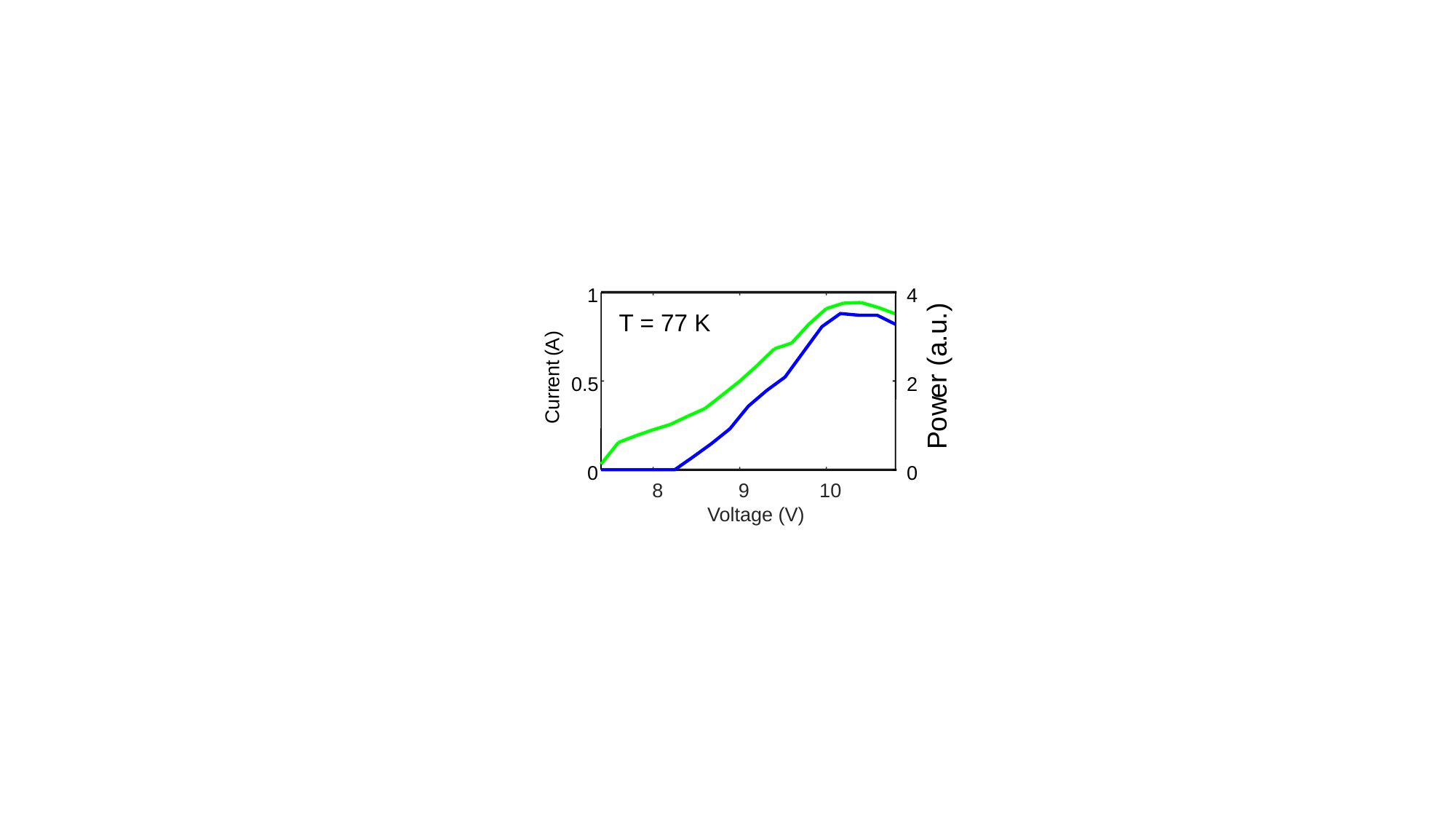

1
4
)

.

T = 77 K

u

.
)

A
a
(

(

t

n
r

e
0.5
2
e
r

r
w
u

C
o

P

0
0

8
9
10
Voltage (V)